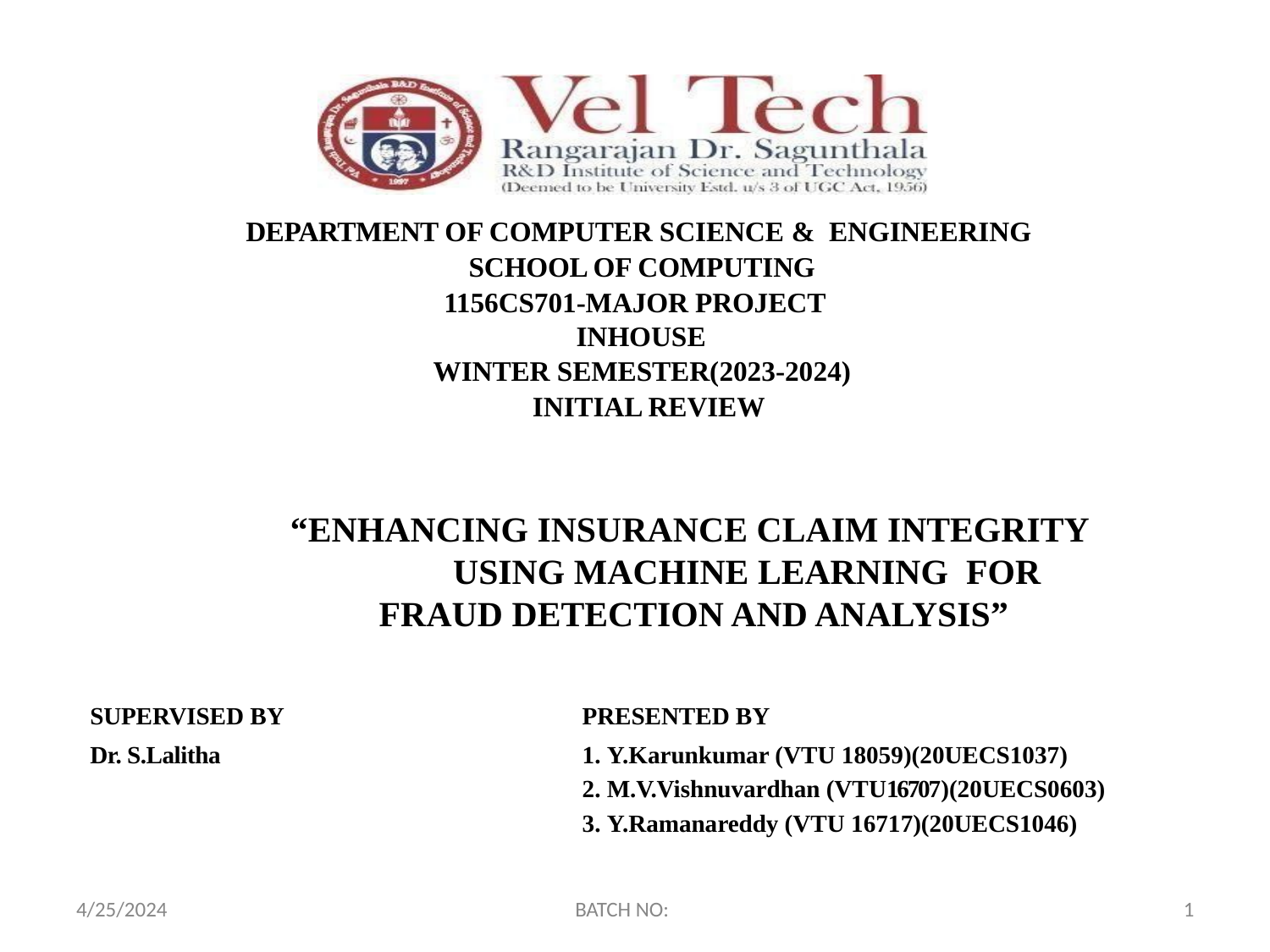

DEPARTMENT OF COMPUTER SCIENCE &  ENGINEERING
SCHOOL OF COMPUTING
1156CS701-MAJOR PROJECT
INHOUSE
WINTER SEMESTER(2023-2024)
  INITIAL REVIEW

“ENHANCING INSURANCE CLAIM INTEGRITY              USING MACHINE LEARNING  FOR FRAUD DETECTION AND ANALYSIS”
SUPERVISED BY
PRESENTED BY
Y.Karunkumar (VTU 18059)(20UECS1037)
M.V.Vishnuvardhan (VTU16707)(20UECS0603)
Y.Ramanareddy (VTU 16717)(20UECS1046)
Dr. S.Lalitha
4/25/2024
BATCH NO:
1